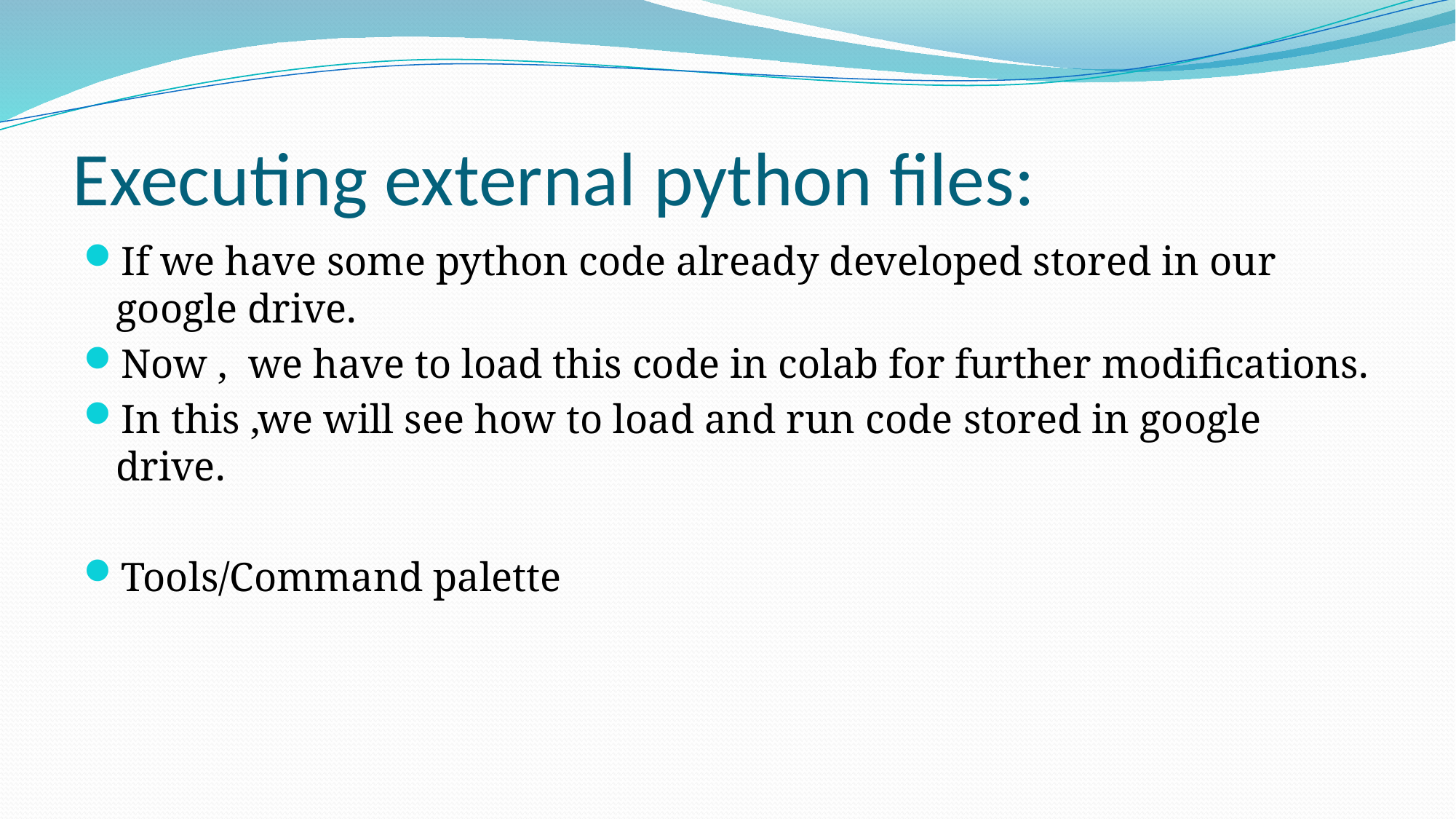

# Executing external python files:
If we have some python code already developed stored in our google drive.
Now ,  we have to load this code in colab for further modifications.
In this ,we will see how to load and run code stored in google drive.

Tools/Command palette